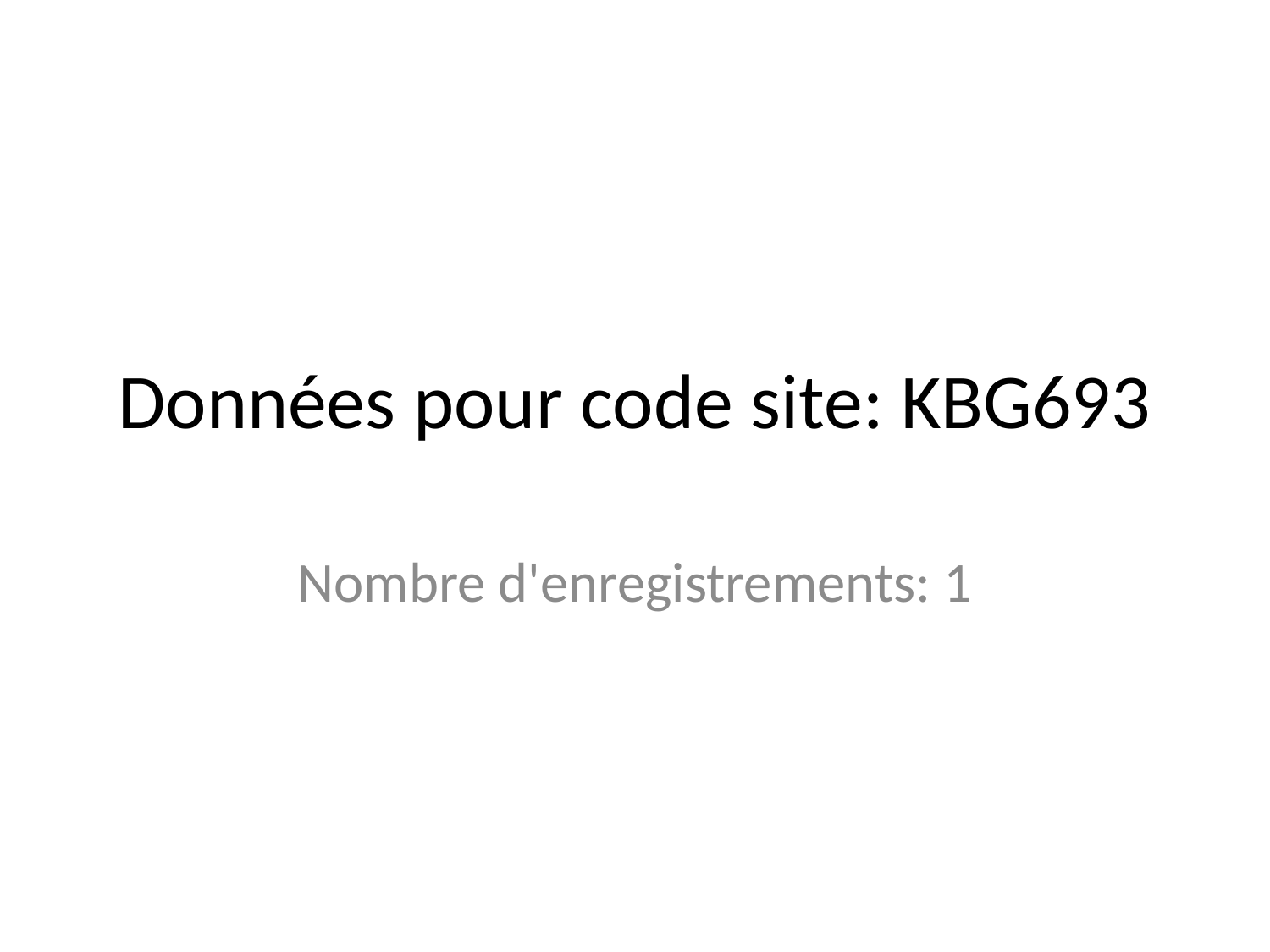

# Données pour code site: KBG693
Nombre d'enregistrements: 1